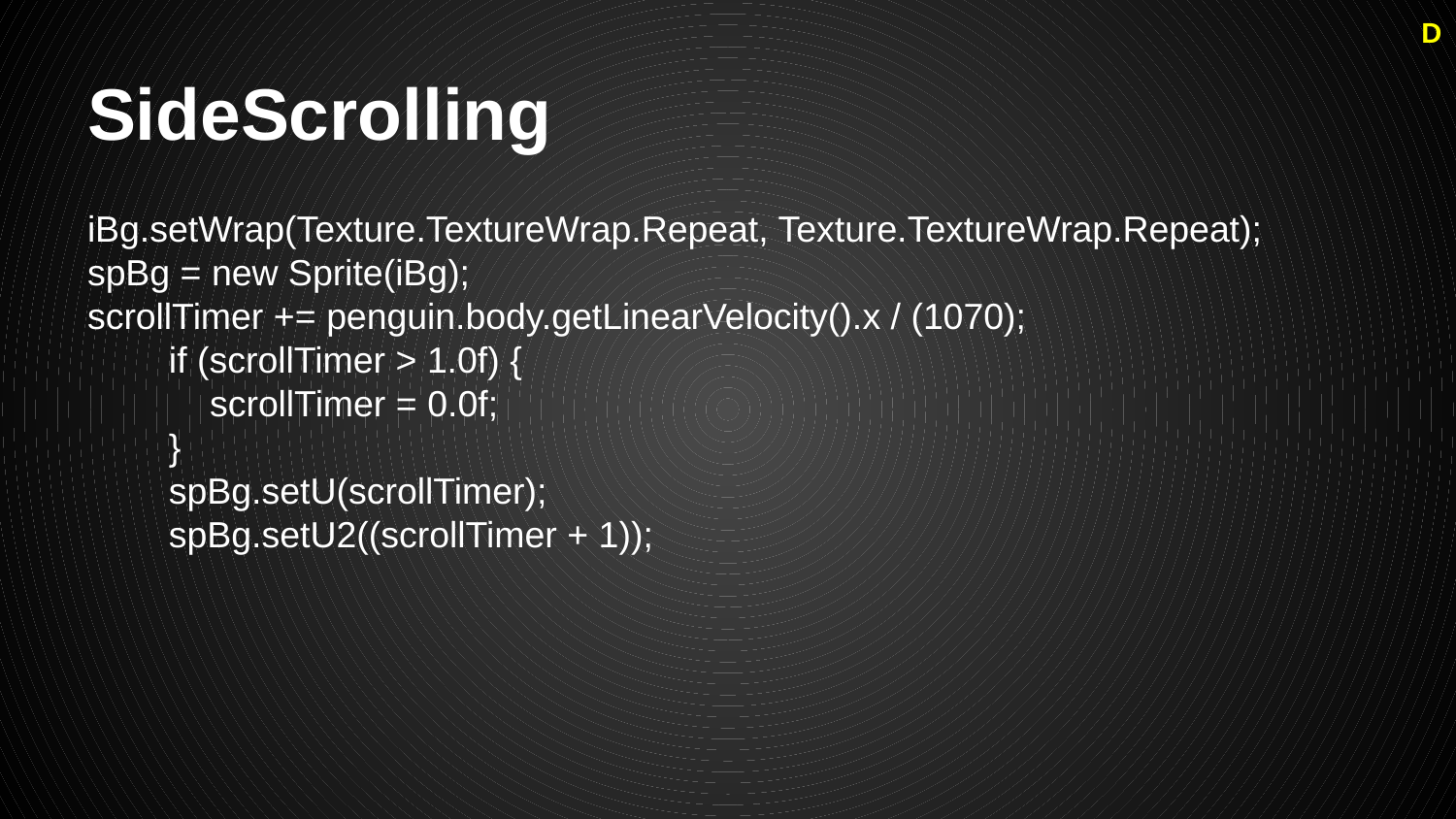

D
# SideScrolling
iBg.setWrap(Texture.TextureWrap.Repeat, Texture.TextureWrap.Repeat);
spBg = new Sprite(iBg);
scrollTimer += penguin.body.getLinearVelocity().x / (1070);
        if (scrollTimer > 1.0f) {
            scrollTimer = 0.0f;
        }
        spBg.setU(scrollTimer);
        spBg.setU2((scrollTimer + 1));